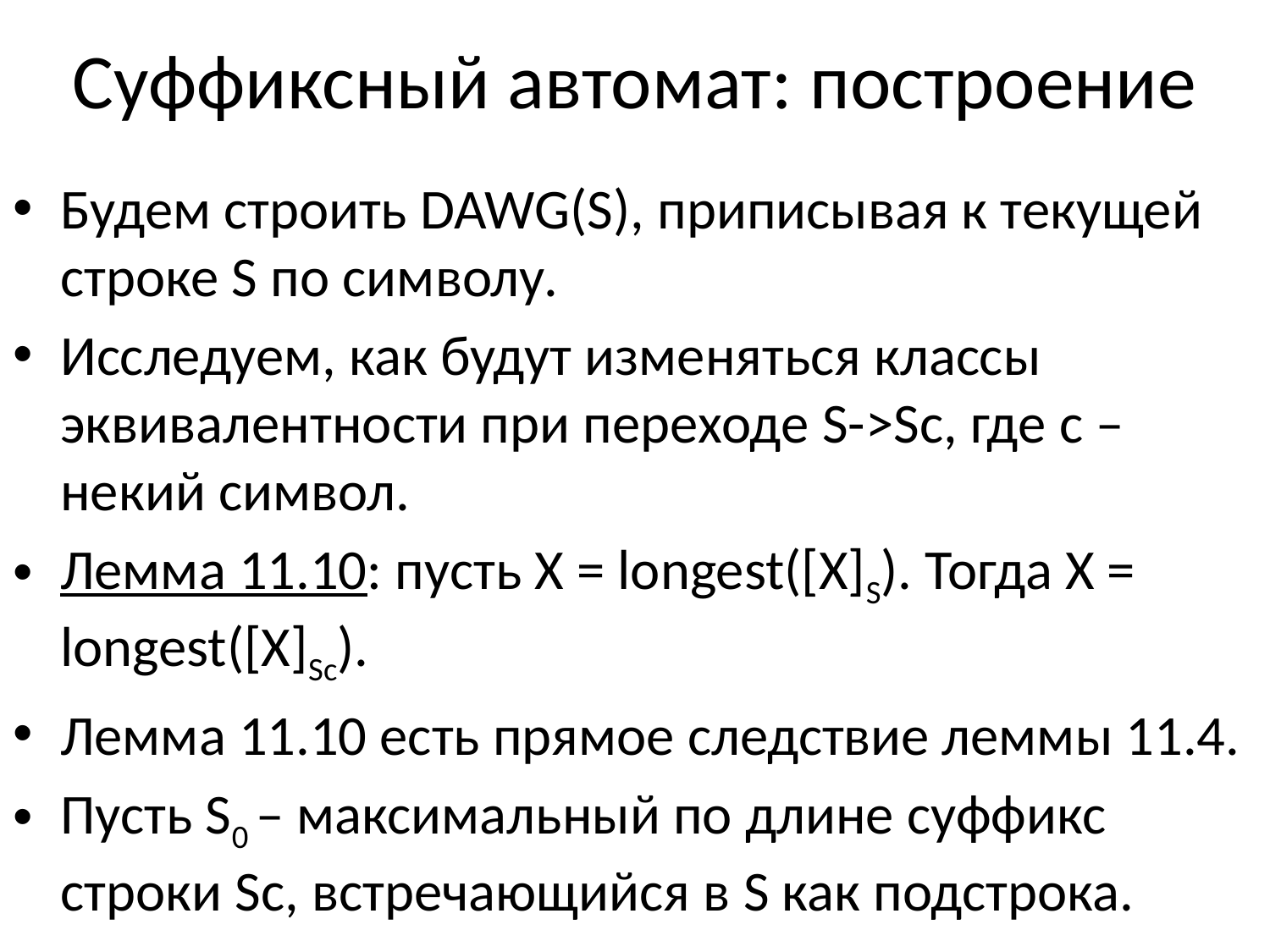

# Суффиксный автомат: построение
Будем строить DAWG(S), приписывая к текущей строке S по символу.
Исследуем, как будут изменяться классы эквивалентности при переходе S->Sc, где с – некий символ.
Лемма 11.10: пусть X = longest([X]S). Тогда X = longest([X]Sс).
Лемма 11.10 есть прямое следствие леммы 11.4.
Пусть S0 – максимальный по длине суффикс строки Sc, встречающийся в S как подстрока.